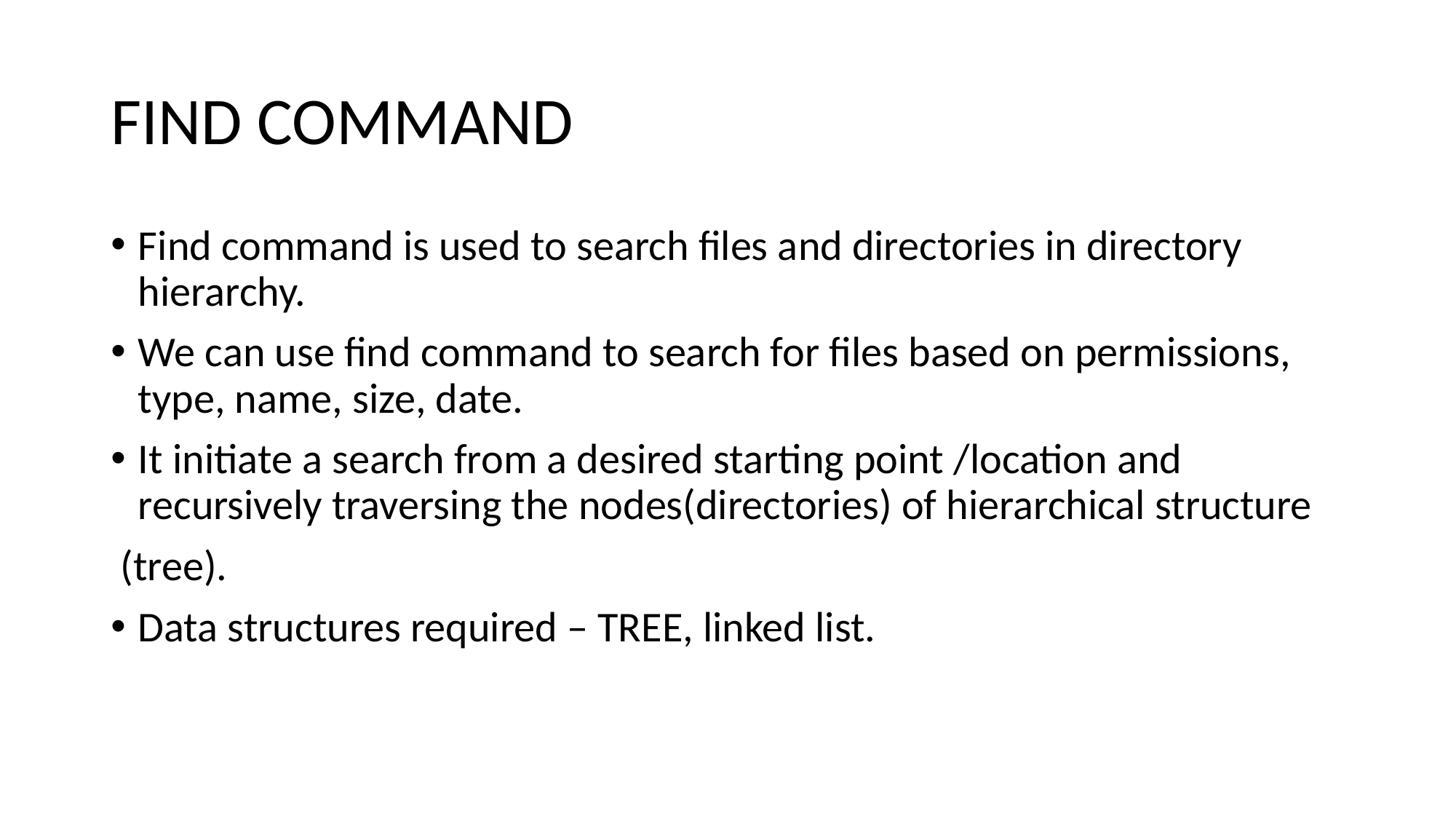

# FIND COMMAND
Find command is used to search files and directories in directory hierarchy.
We can use find command to search for files based on permissions, type, name, size, date.
It initiate a search from a desired starting point /location and recursively traversing the nodes(directories) of hierarchical structure
 (tree).
Data structures required – TREE, linked list.